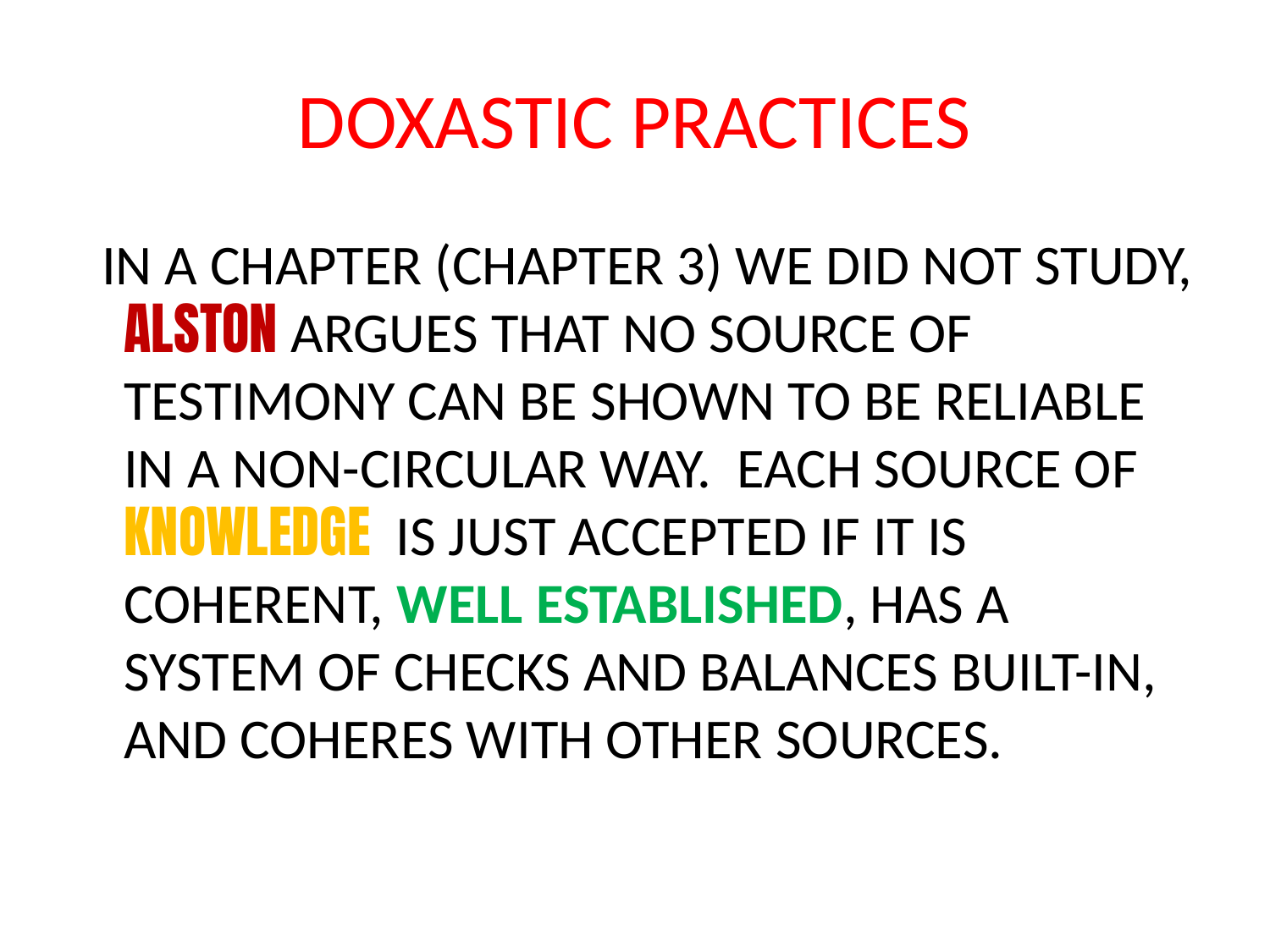

# DOXASTIC PRACTICES
  IN A CHAPTER (CHAPTER 3) WE DID NOT STUDY, ALSTON ARGUES THAT NO SOURCE OF TESTIMONY CAN BE SHOWN TO BE RELIABLE  IN A NON-CIRCULAR WAY.  EACH SOURCE OF KNOWLEDGE  IS JUST ACCEPTED IF IT IS COHERENT, WELL ESTABLISHED, HAS A SYSTEM OF CHECKS AND BALANCES BUILT-IN, AND COHERES WITH OTHER SOURCES.